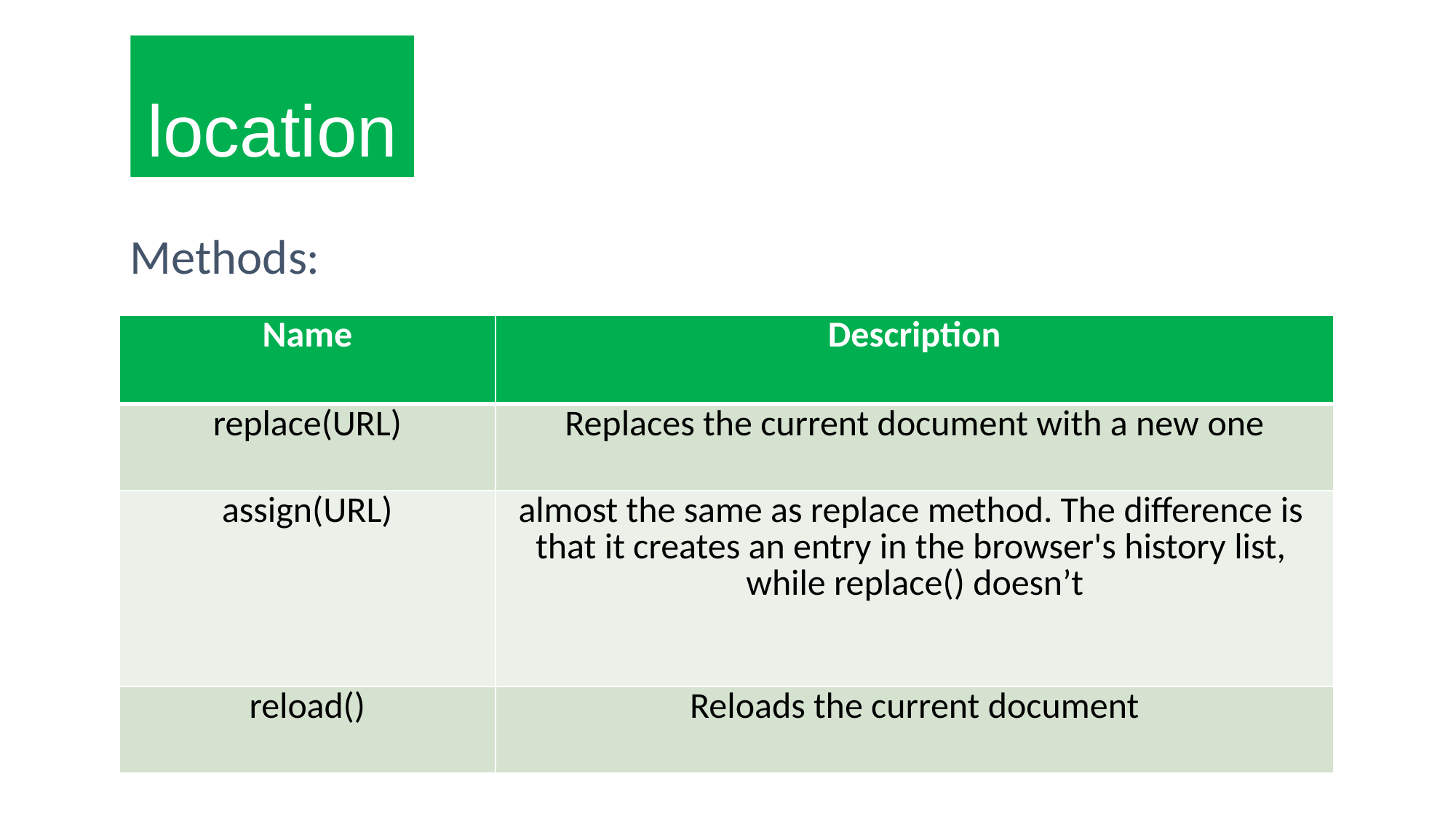

location
Methods:
| Name | Description |
| --- | --- |
| replace(URL) | Replaces the current document with a new one |
| assign(URL) | almost the same as replace method. The difference is that it creates an entry in the browser's history list, while replace() doesn’t |
| reload() | Reloads the current document |